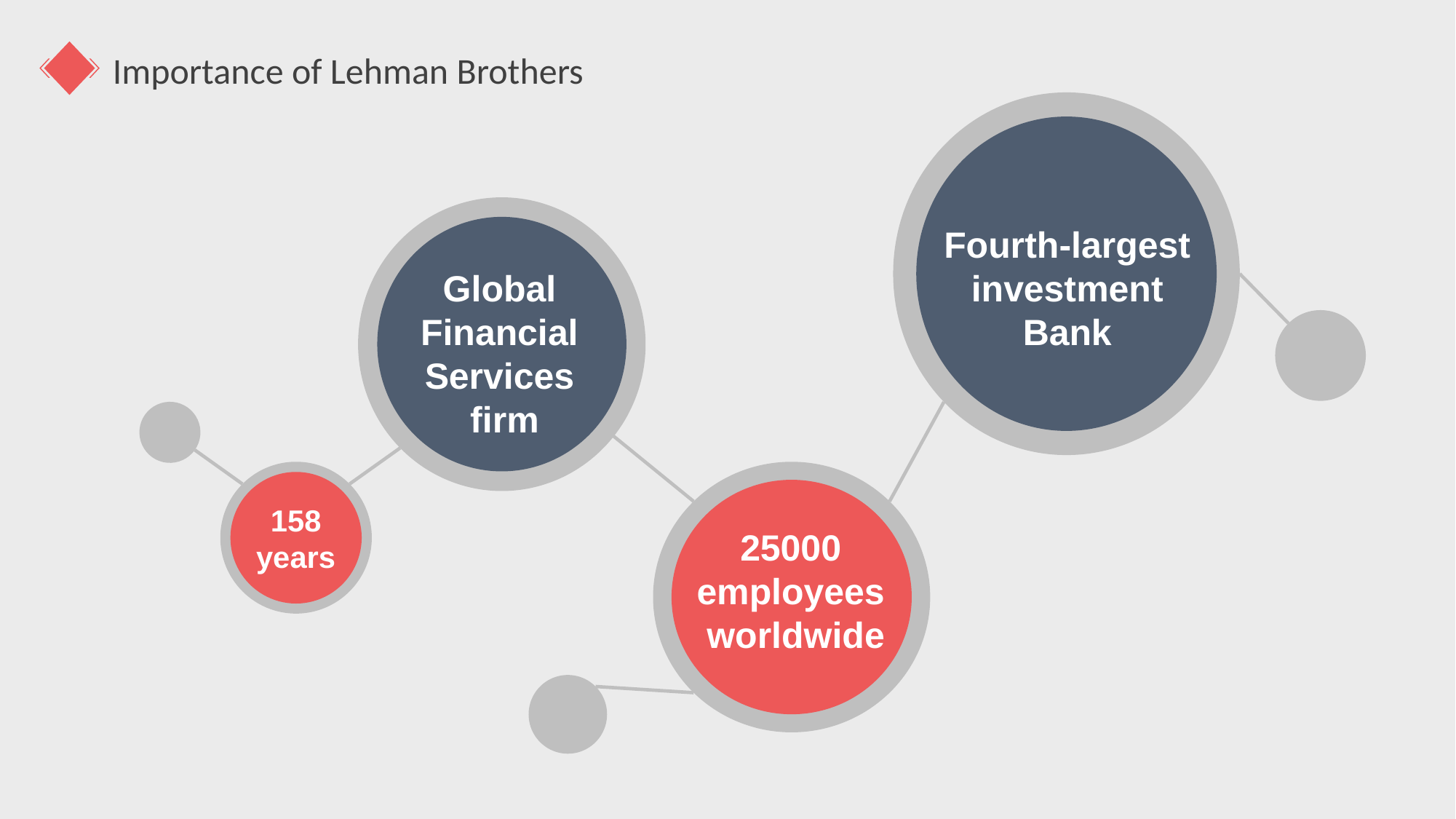

Importance of Lehman Brothers

Fourth-largest
 investment
Bank

Global
Financial
Services
firm

158
years

25000
employees
worldwide